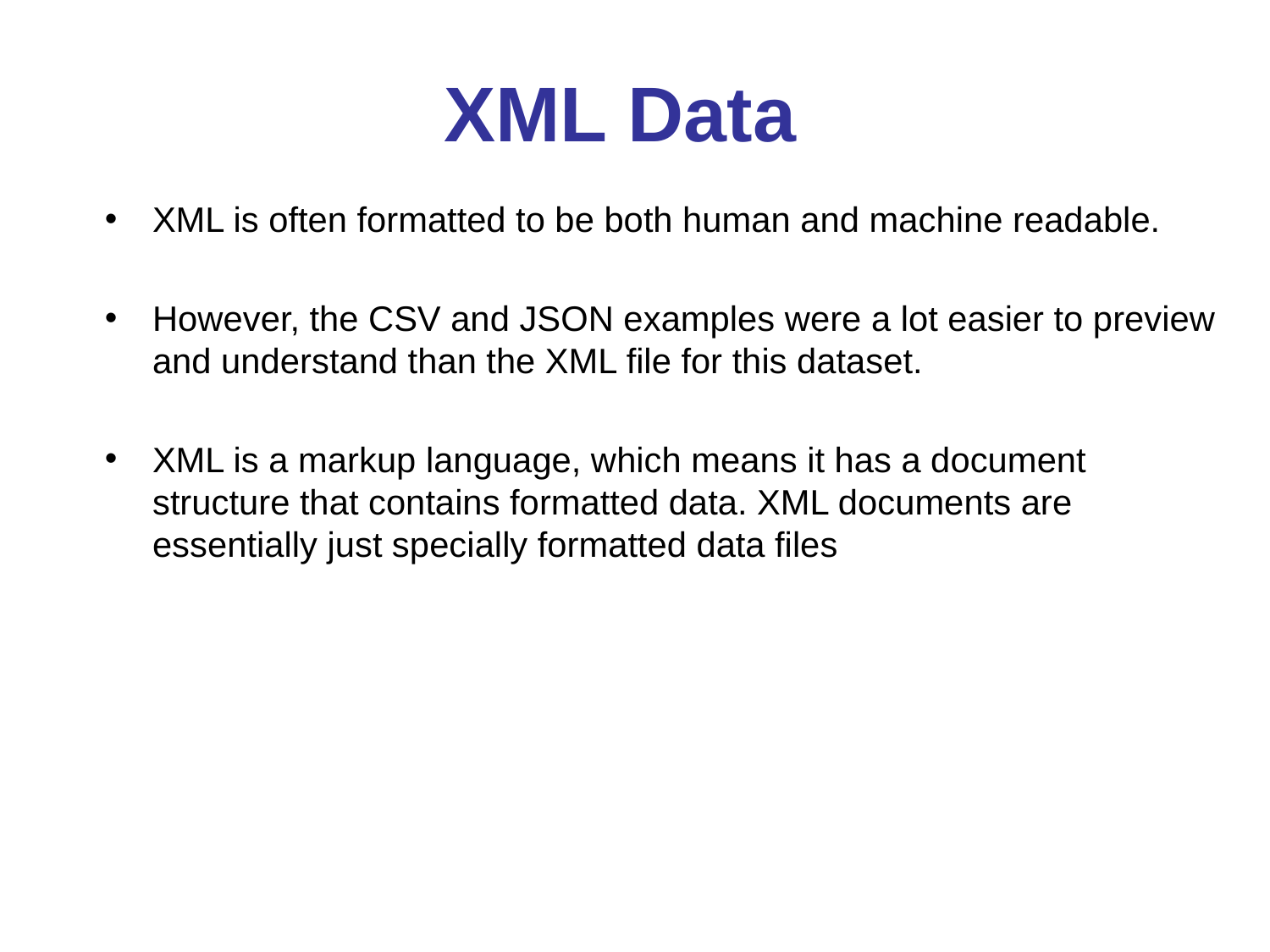

# XML Data

XML is often formatted to be both human and machine readable.

However, the CSV and JSON examples were a lot easier to preview and understand than the XML file for this dataset.

XML is a markup language, which means it has a document structure that contains formatted data. XML documents are essentially just specially formatted data files